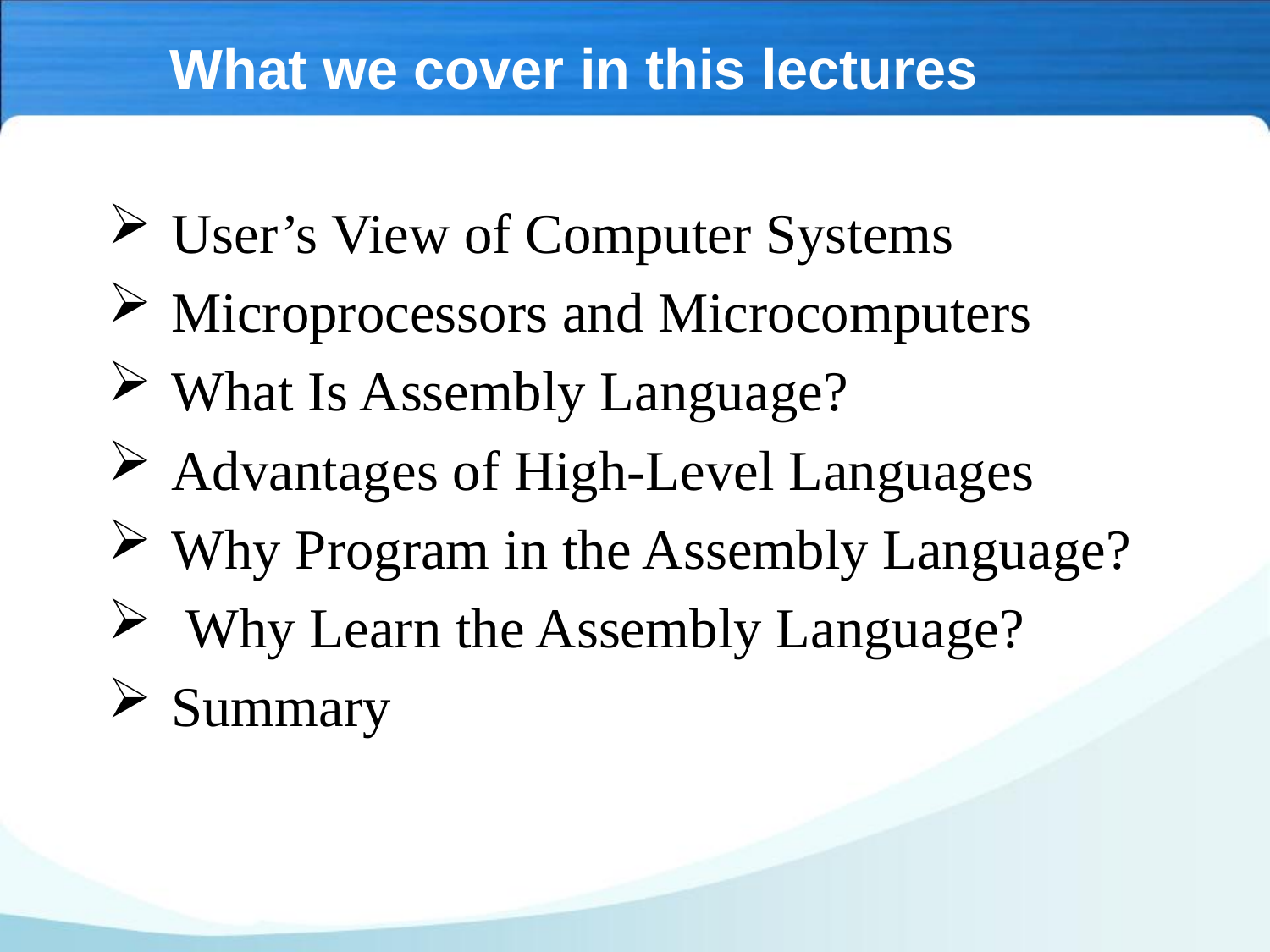

# What we cover in this lectures
User’s View of Computer Systems
Microprocessors and Microcomputers
What Is Assembly Language?
Advantages of High-Level Languages
Why Program in the Assembly Language?
 Why Learn the Assembly Language?
Summary